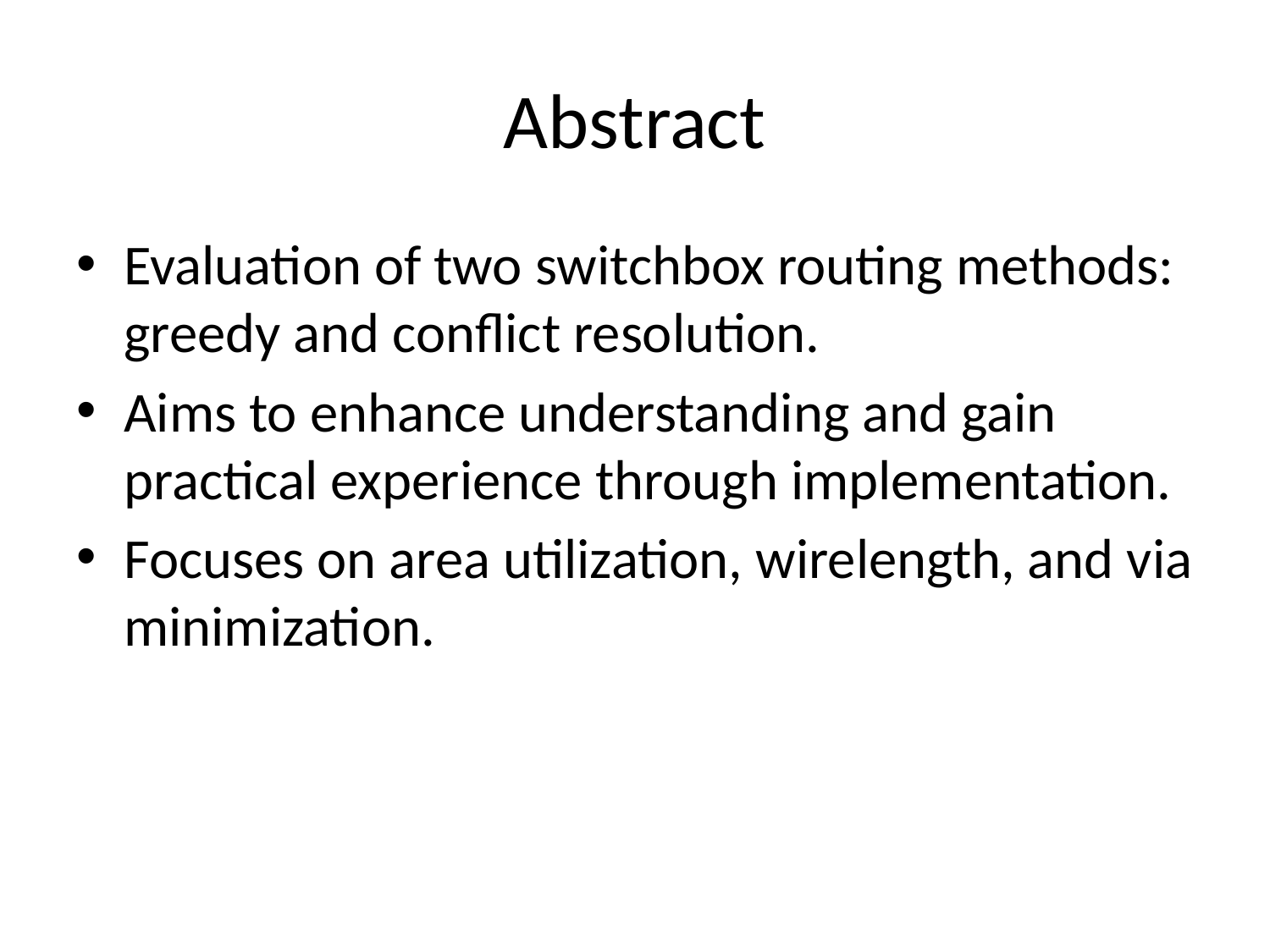

# Abstract
Evaluation of two switchbox routing methods: greedy and conflict resolution.
Aims to enhance understanding and gain practical experience through implementation.
Focuses on area utilization, wirelength, and via minimization.